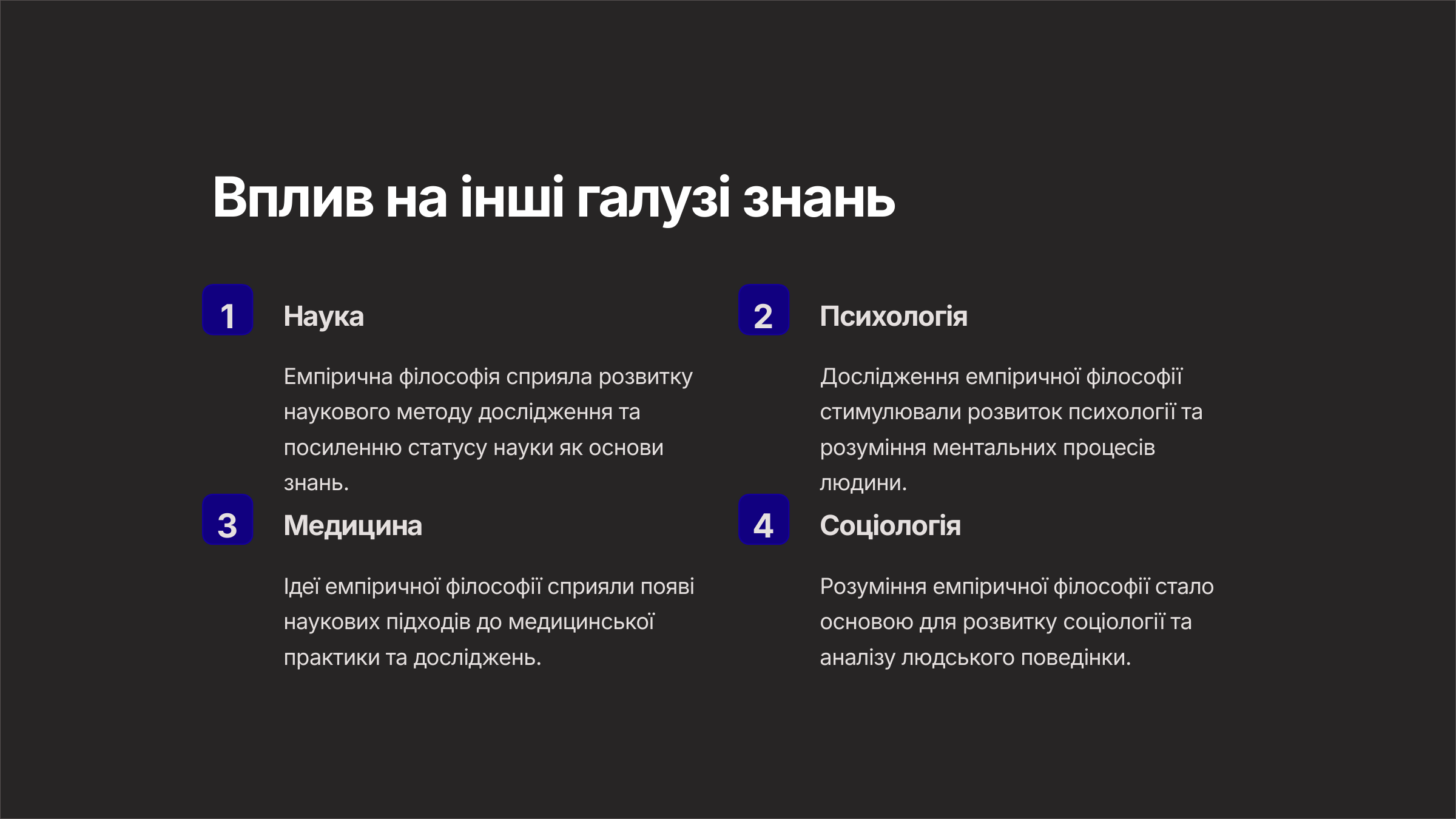

Вплив на інші галузі знань

1
2
Наука
Психологія
Емпірична філософія сприяла розвитку наукового методу дослідження та посиленню статусу науки як основи знань.
Дослідження емпіричної філософії стимулювали розвиток психології та розуміння ментальних процесів людини.

3
4
Медицина
Соціологія
Ідеї емпіричної філософії сприяли появі наукових підходів до медицинської практики та досліджень.
Розуміння емпіричної філософії стало основою для розвитку соціології та аналізу людського поведінки.